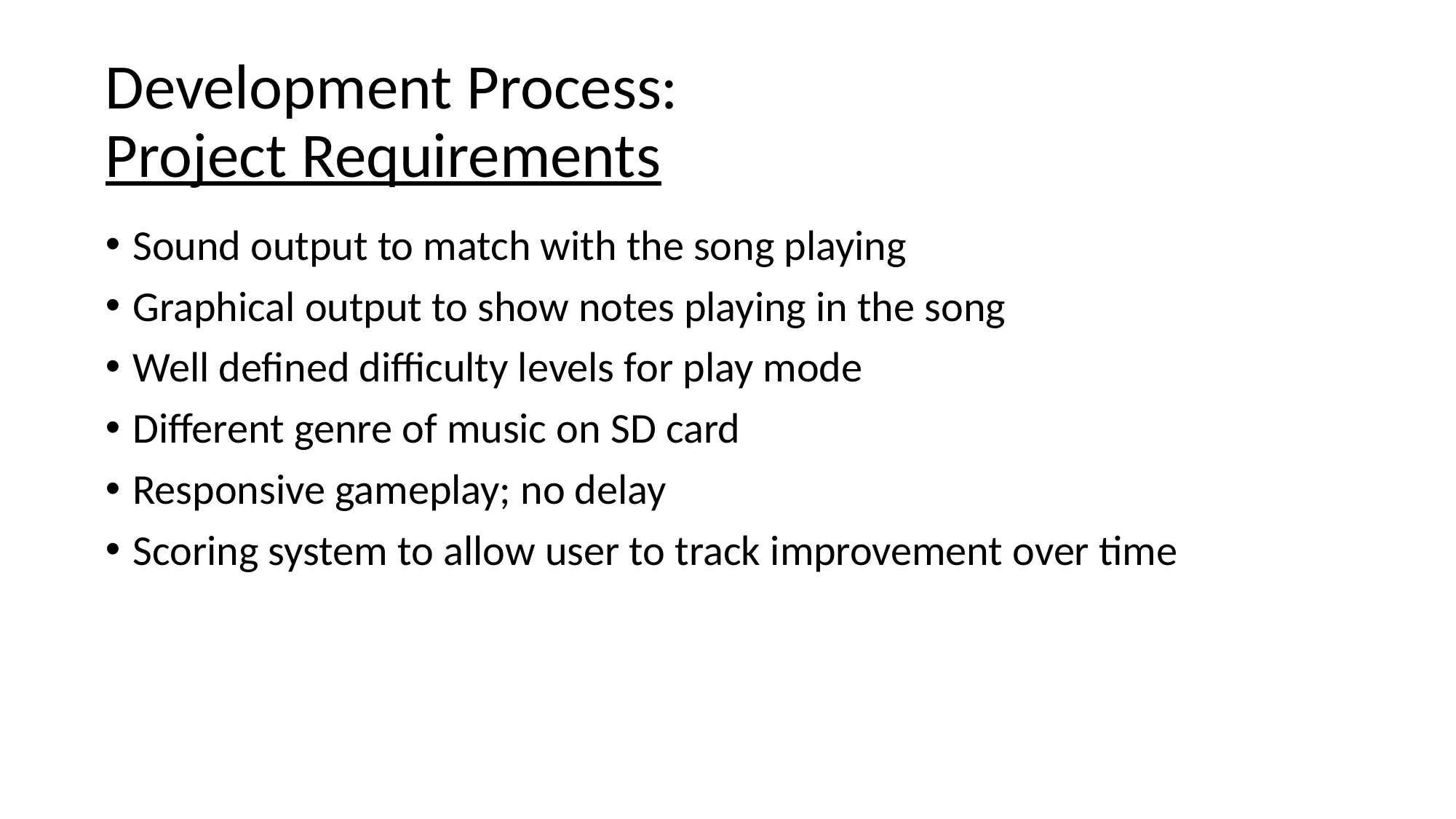

# Development Process: Project Requirements
Sound output to match with the song playing
Graphical output to show notes playing in the song
Well defined difficulty levels for play mode
Different genre of music on SD card
Responsive gameplay; no delay
Scoring system to allow user to track improvement over time